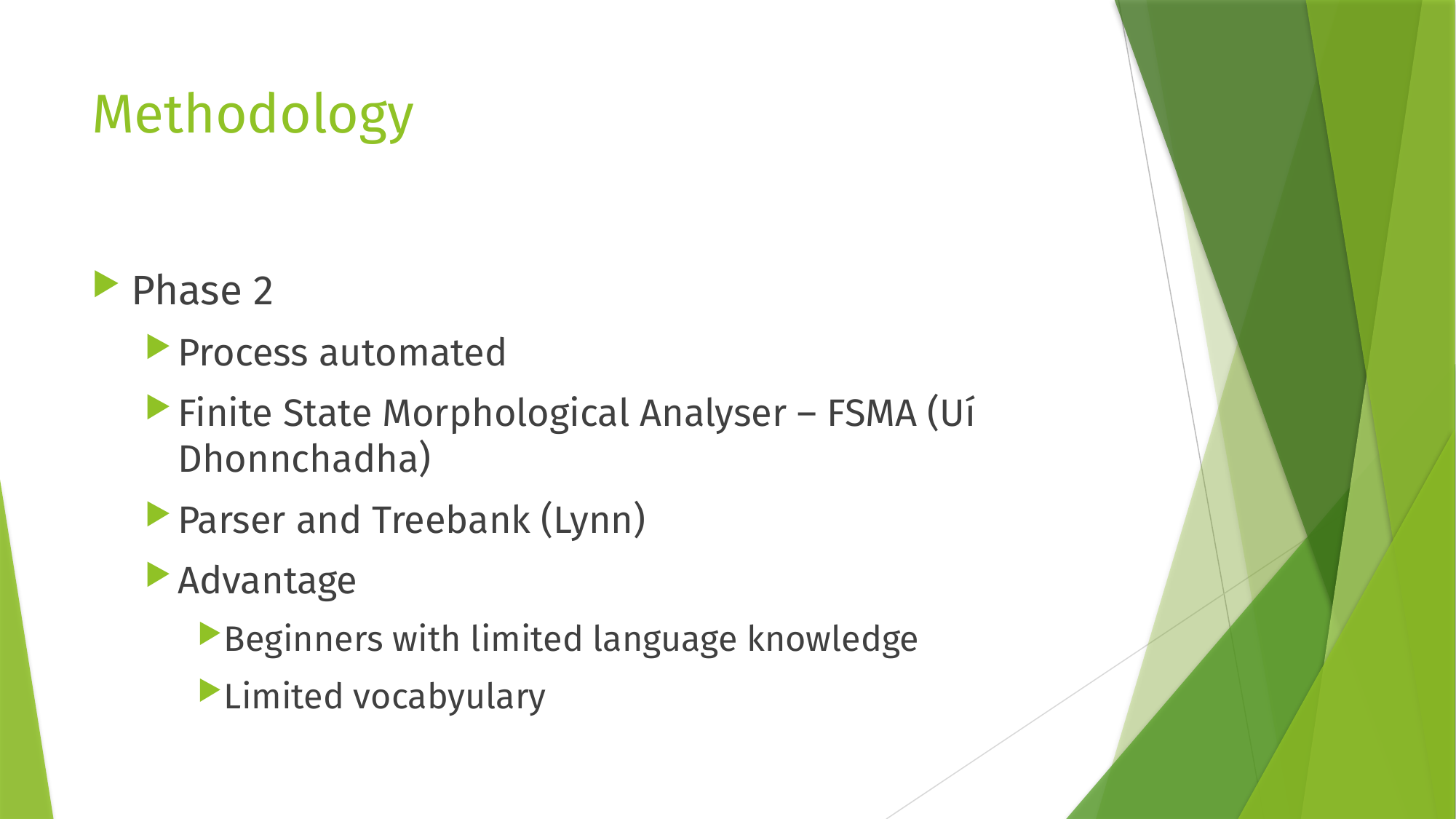

# Methodology
Phase 2
Process automated
Finite State Morphological Analyser – FSMA (Uí Dhonnchadha)
Parser and Treebank (Lynn)
Advantage
Beginners with limited language knowledge
Limited vocabyulary